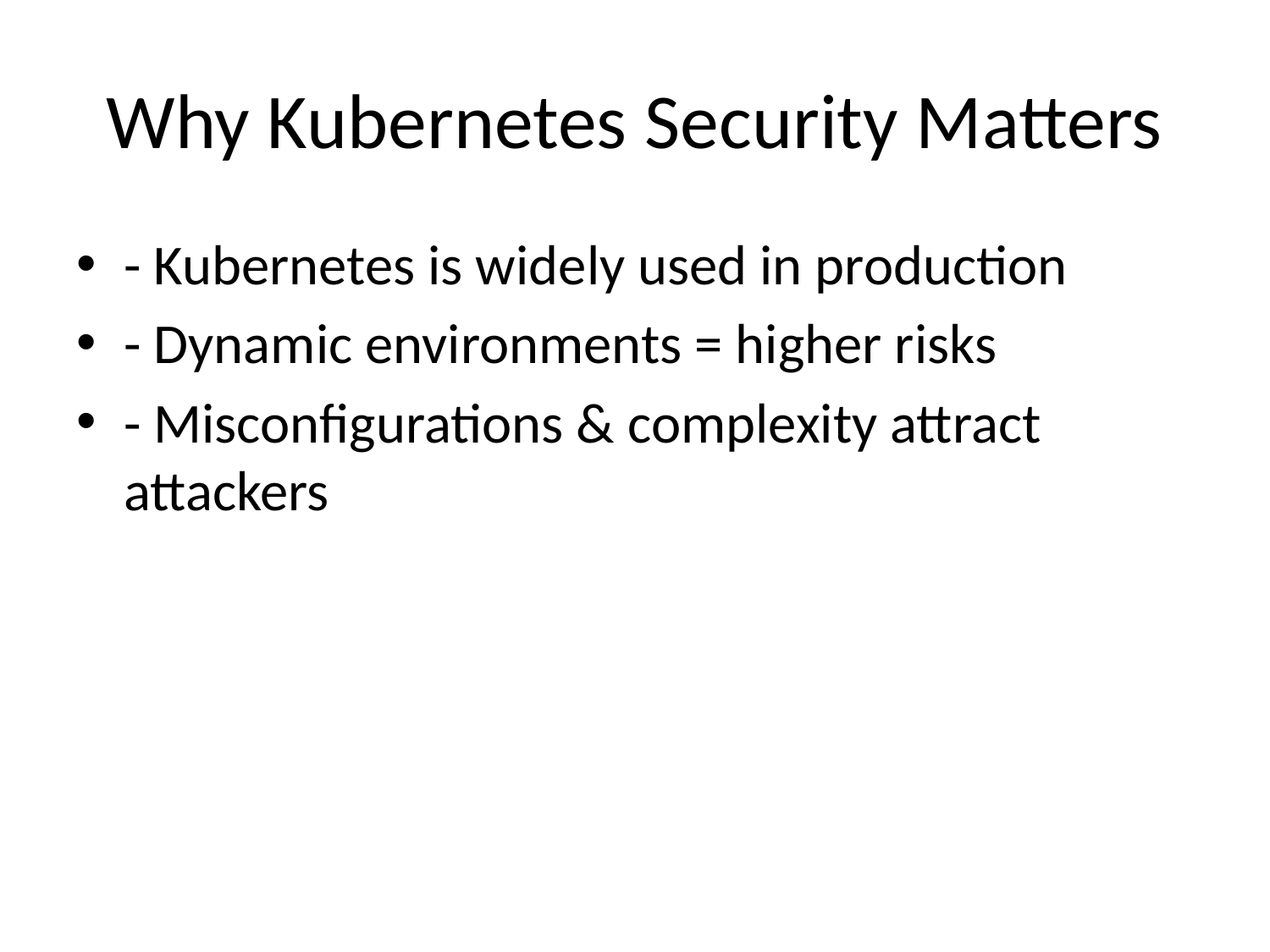

# Why Kubernetes Security Matters
- Kubernetes is widely used in production
- Dynamic environments = higher risks
- Misconfigurations & complexity attract attackers